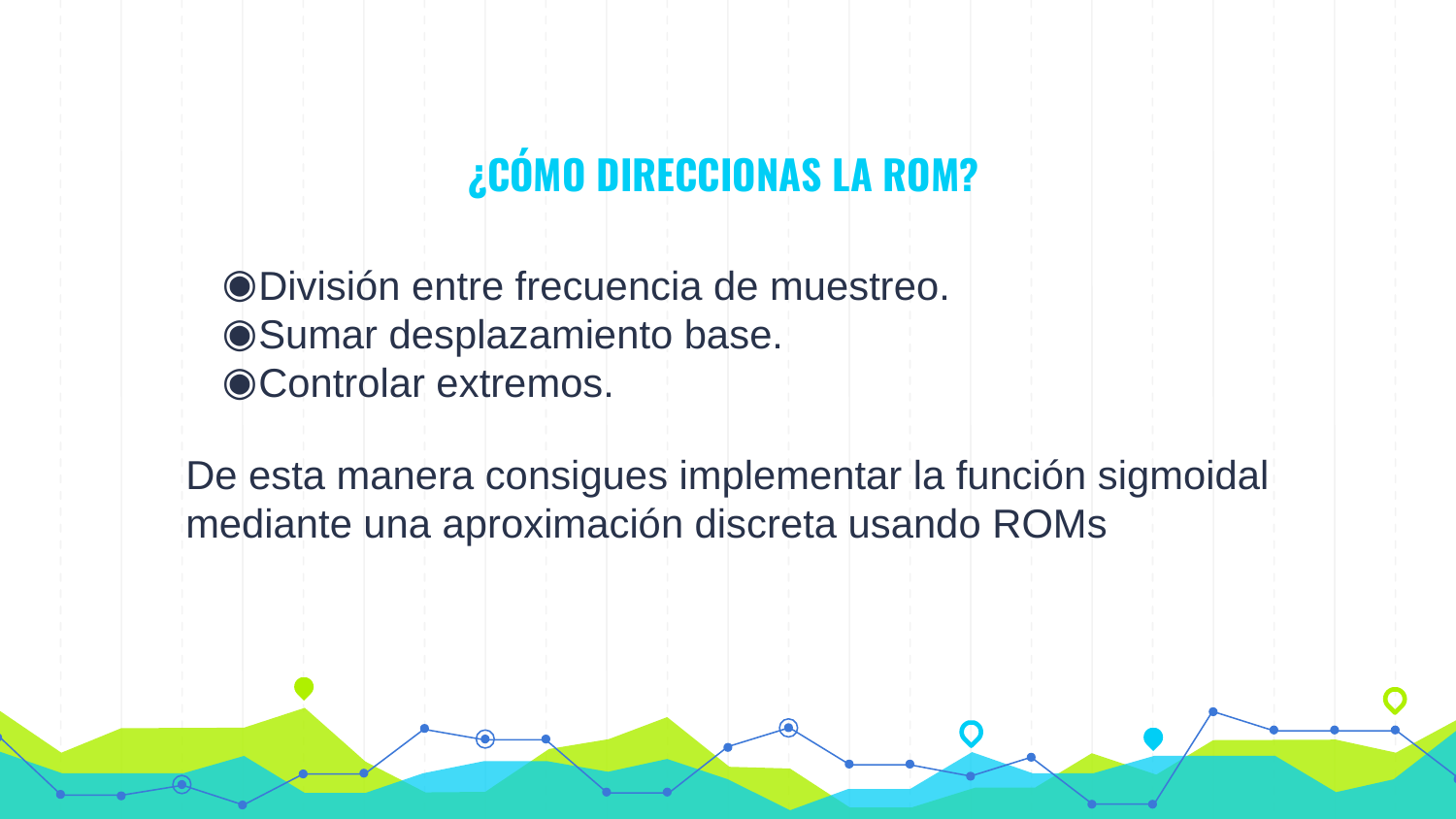

¿CÓMO DIRECCIONAS LA ROM?
División entre frecuencia de muestreo.
Sumar desplazamiento base.
Controlar extremos.

De esta manera consigues implementar la función sigmoidal mediante una aproximación discreta usando ROMs